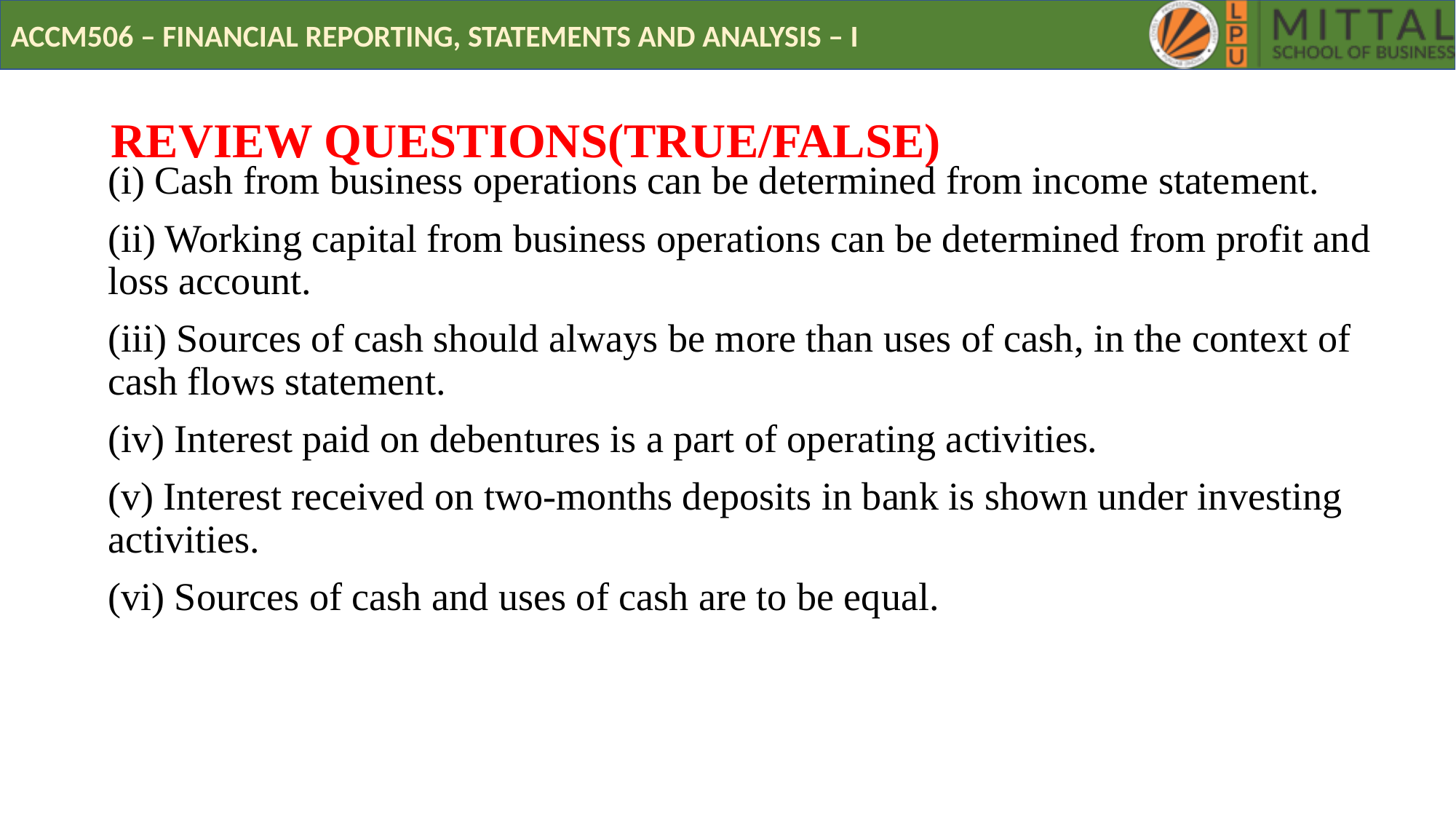

# REVIEW QUESTIONS(TRUE/FALSE)
(i) Cash from business operations can be determined from income statement.
(ii) Working capital from business operations can be determined from profit and loss account.
(iii) Sources of cash should always be more than uses of cash, in the context of cash flows statement.
(iv) Interest paid on debentures is a part of operating activities.
(v) Interest received on two-months deposits in bank is shown under investing activities.
(vi) Sources of cash and uses of cash are to be equal.